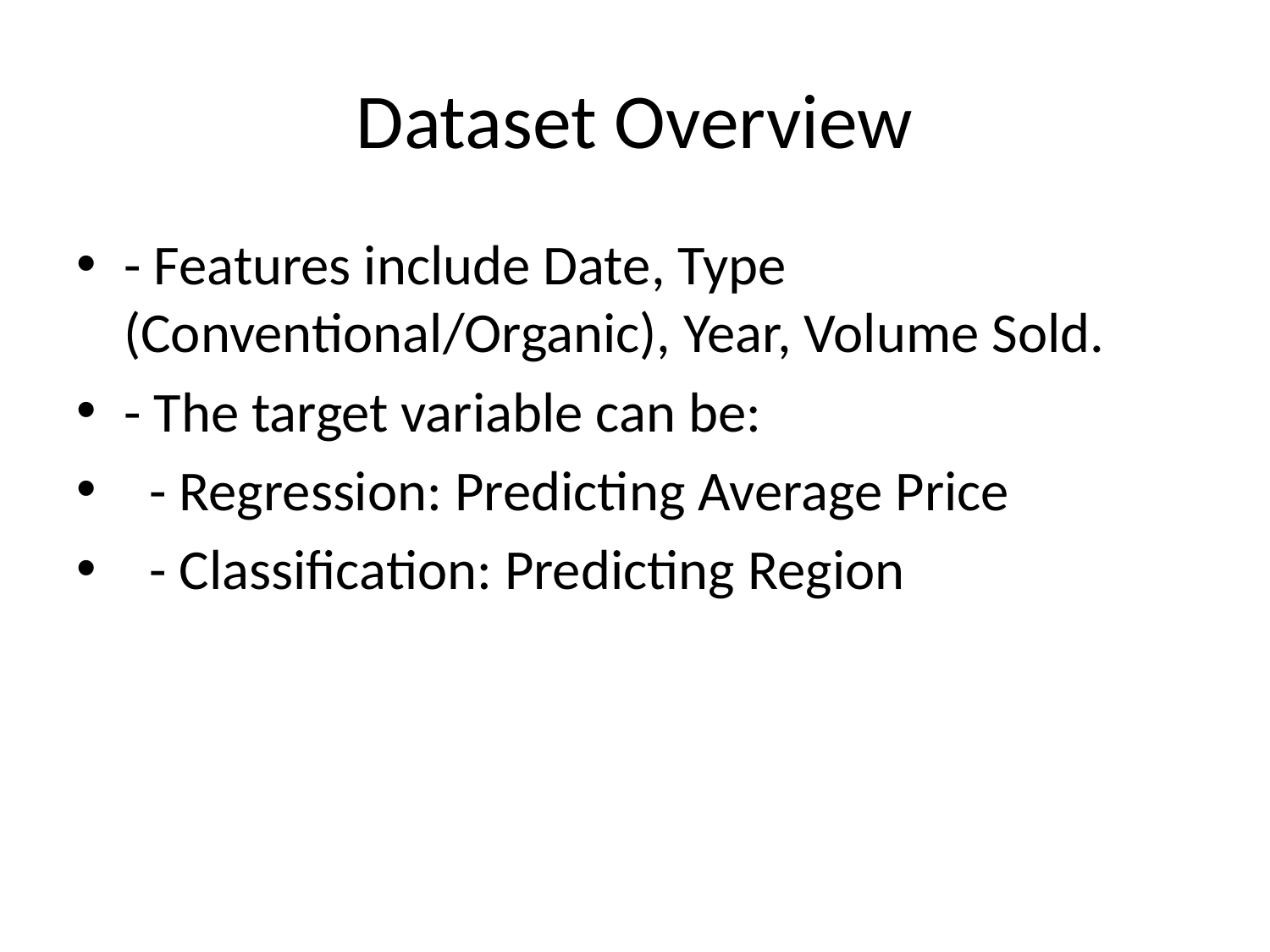

# Dataset Overview
- Features include Date, Type (Conventional/Organic), Year, Volume Sold.
- The target variable can be:
  - Regression: Predicting Average Price
  - Classification: Predicting Region